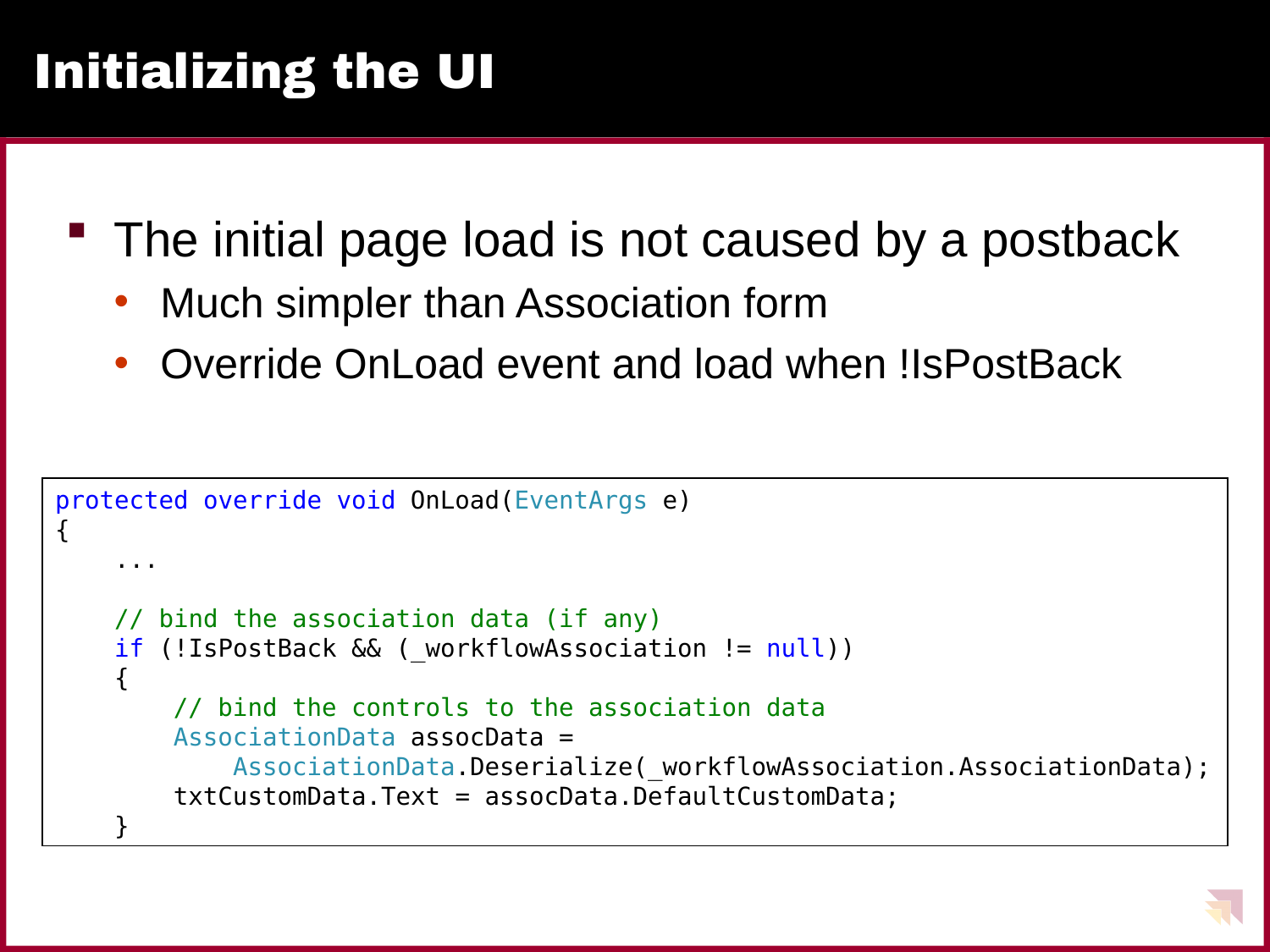

# Initializing the UI
The initial page load is not caused by a postback
Much simpler than Association form
Override OnLoad event and load when !IsPostBack
protected override void OnLoad(EventArgs e)
{
    ...

    // bind the association data (if any)
    if (!IsPostBack && (_workflowAssociation != null))
    {
        // bind the controls to the association data
        AssociationData assocData =
            AssociationData.Deserialize(_workflowAssociation.AssociationData);
        txtCustomData.Text = assocData.DefaultCustomData;
    }